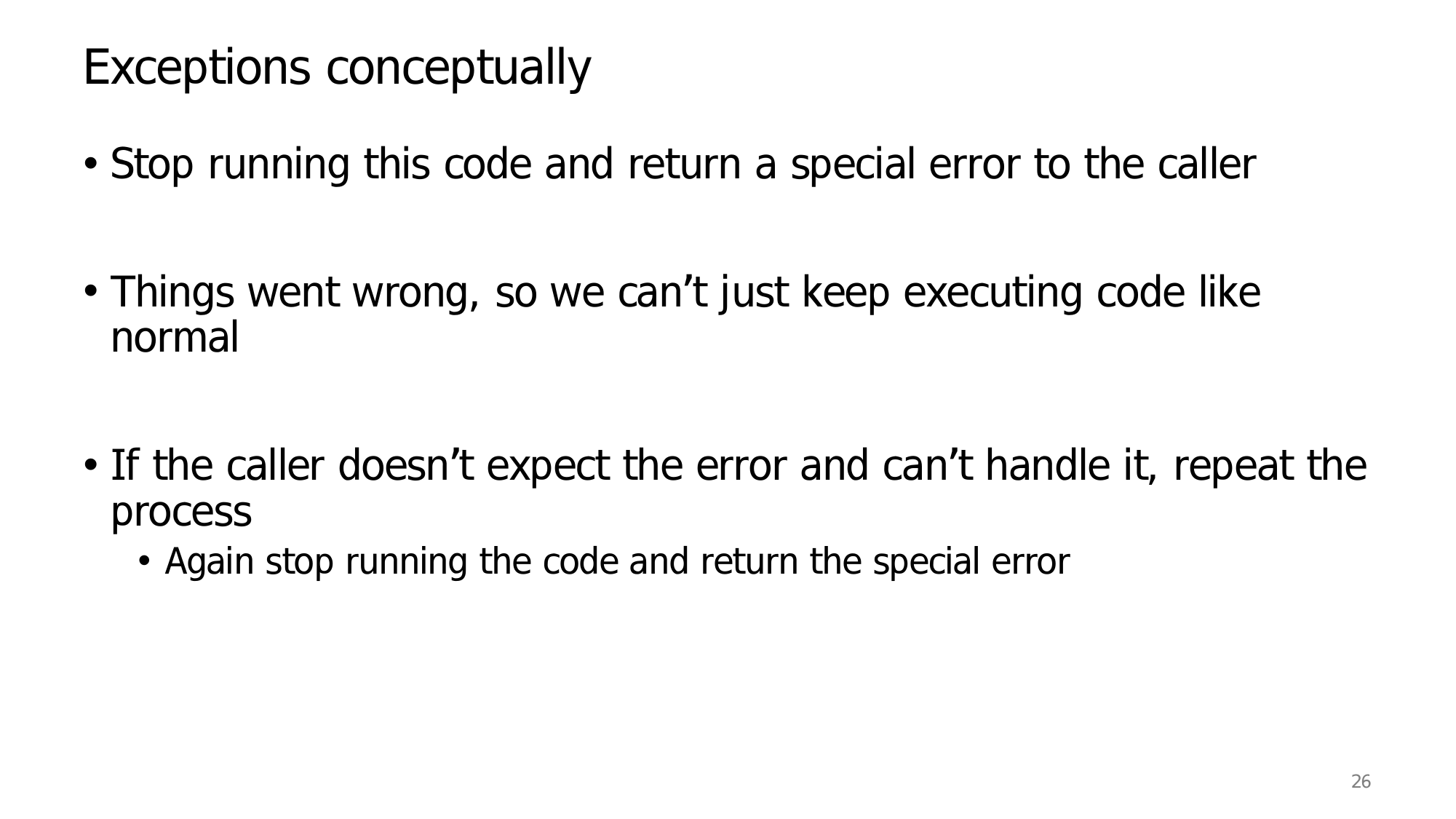

# Exceptions conceptually
Stop running this code and return a special error to the caller

Things went wrong, so we can’t just keep executing code like normal

If the caller doesn’t expect the error and can’t handle it, repeat the process
Again stop running the code and return the special error
26